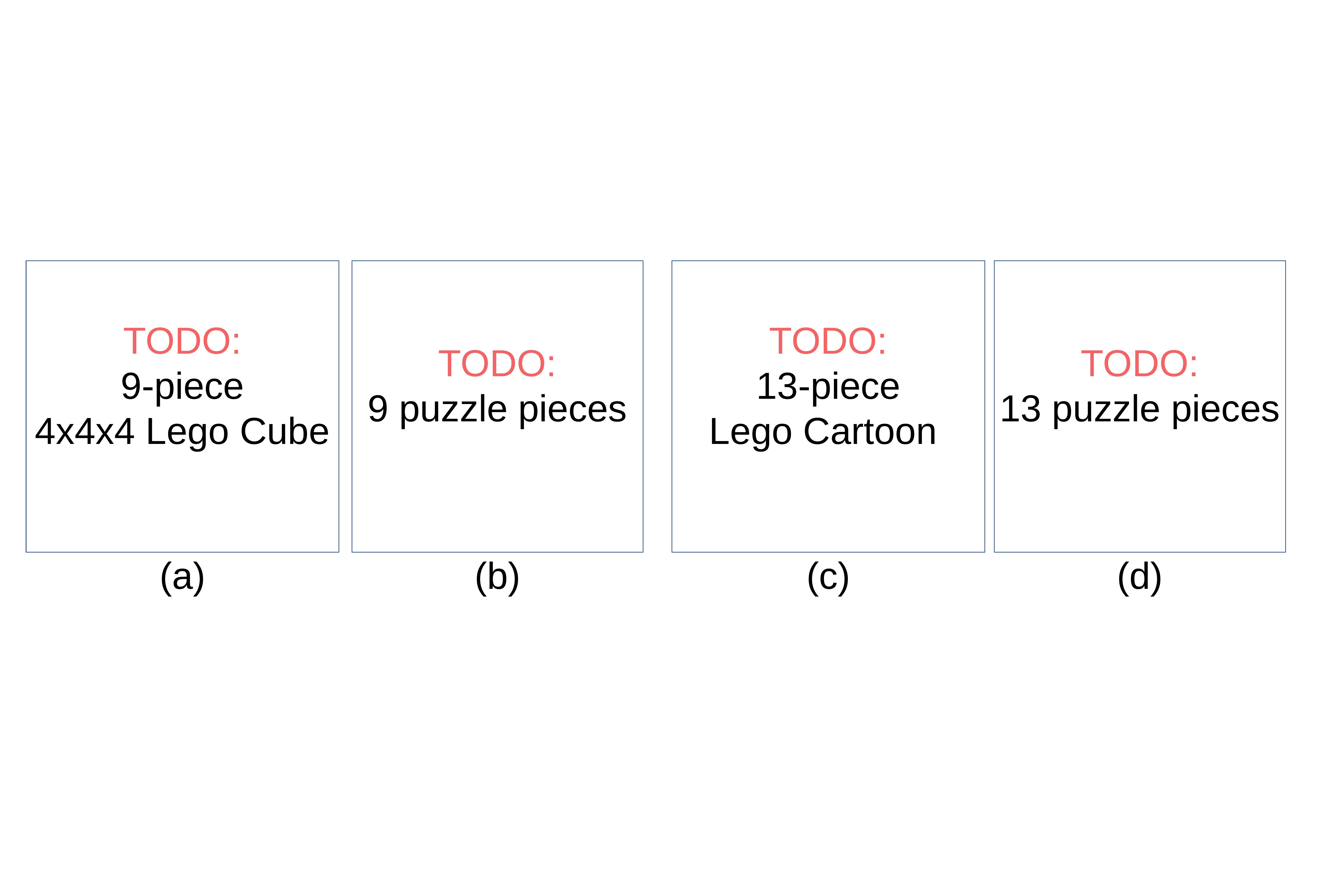

TODO:
9-piece
4x4x4 Lego Cube

TODO:
9 puzzle pieces

TODO:
13-piece
Lego Cartoon

TODO:
13 puzzle pieces

(a)
(b)
(c)
(d)